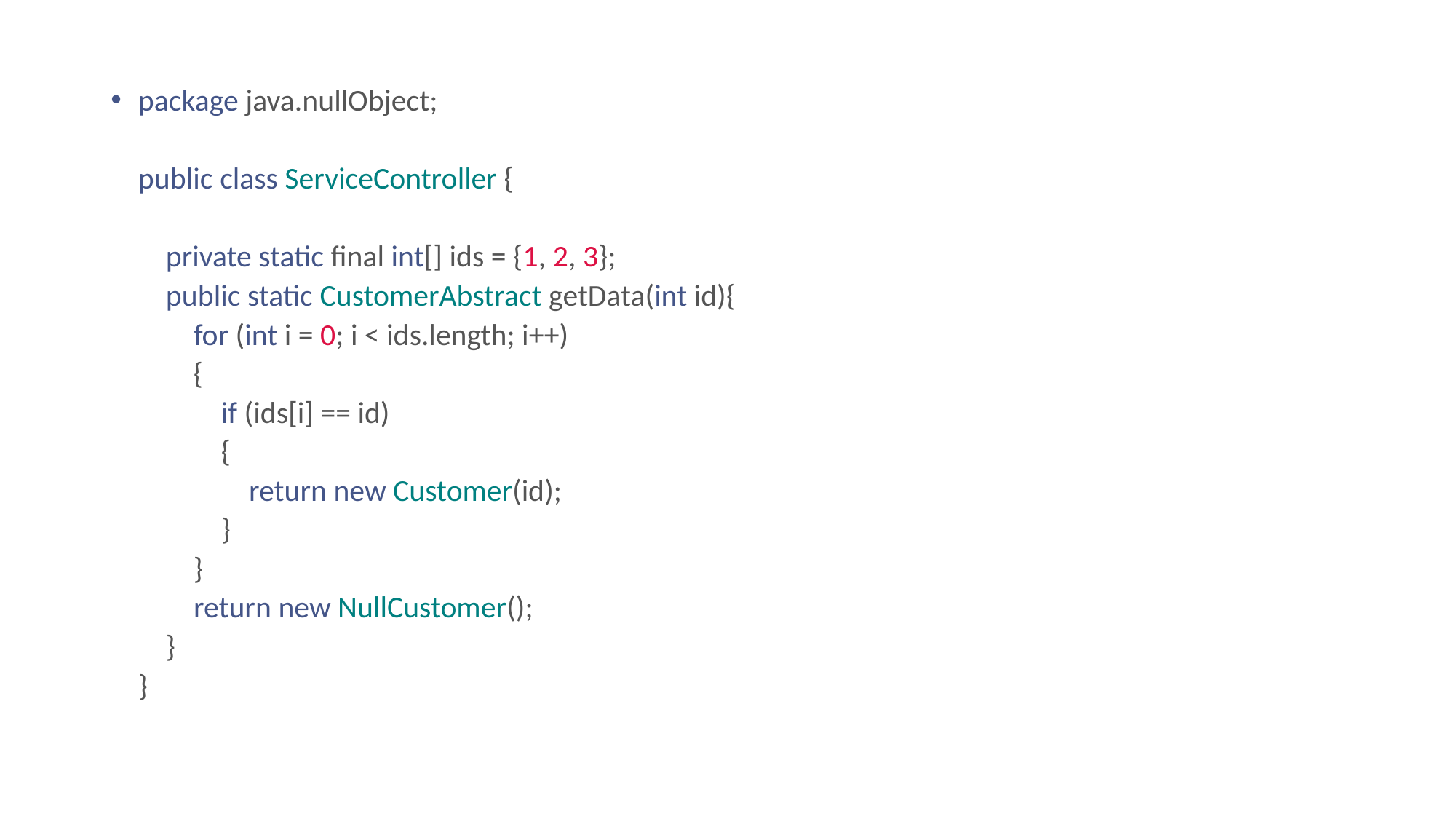

package java.nullObject;
public class ServiceController {
    private static final int[] ids = {1, 2, 3};
    public static CustomerAbstract getData(int id){
        for (int i = 0; i < ids.length; i++)
        {
            if (ids[i] == id)
            {
                return new Customer(id);
            }
        }
        return new NullCustomer();
    }
}